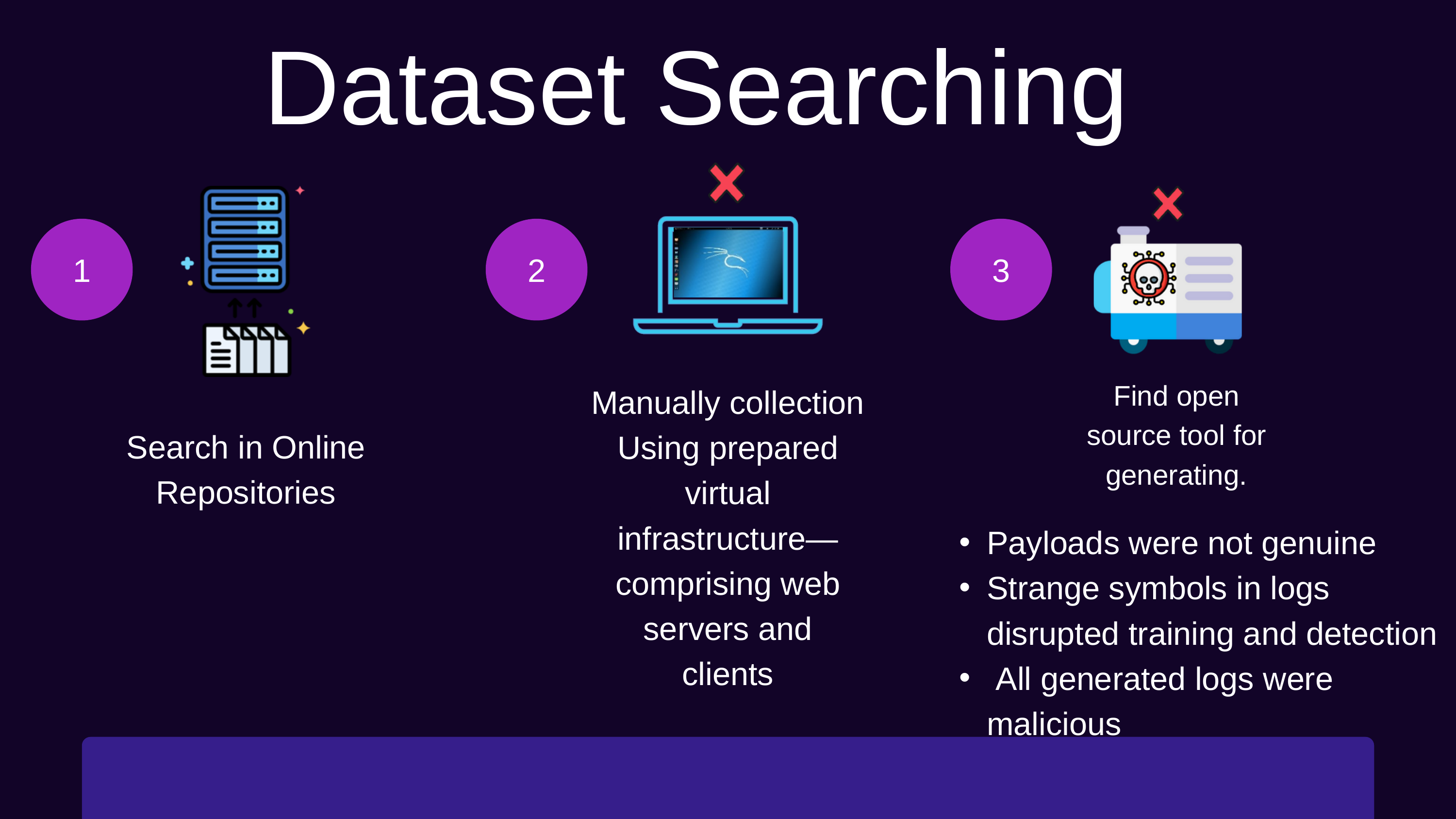

Dataset Searching

1

2

3
Find open source tool for generating.

Manually collection
Using prepared virtual infrastructure—comprising web servers and
clients

Search in Online Repositories

Payloads were not genuine
Strange symbols in logs disrupted training and detection
 All generated logs were malicious